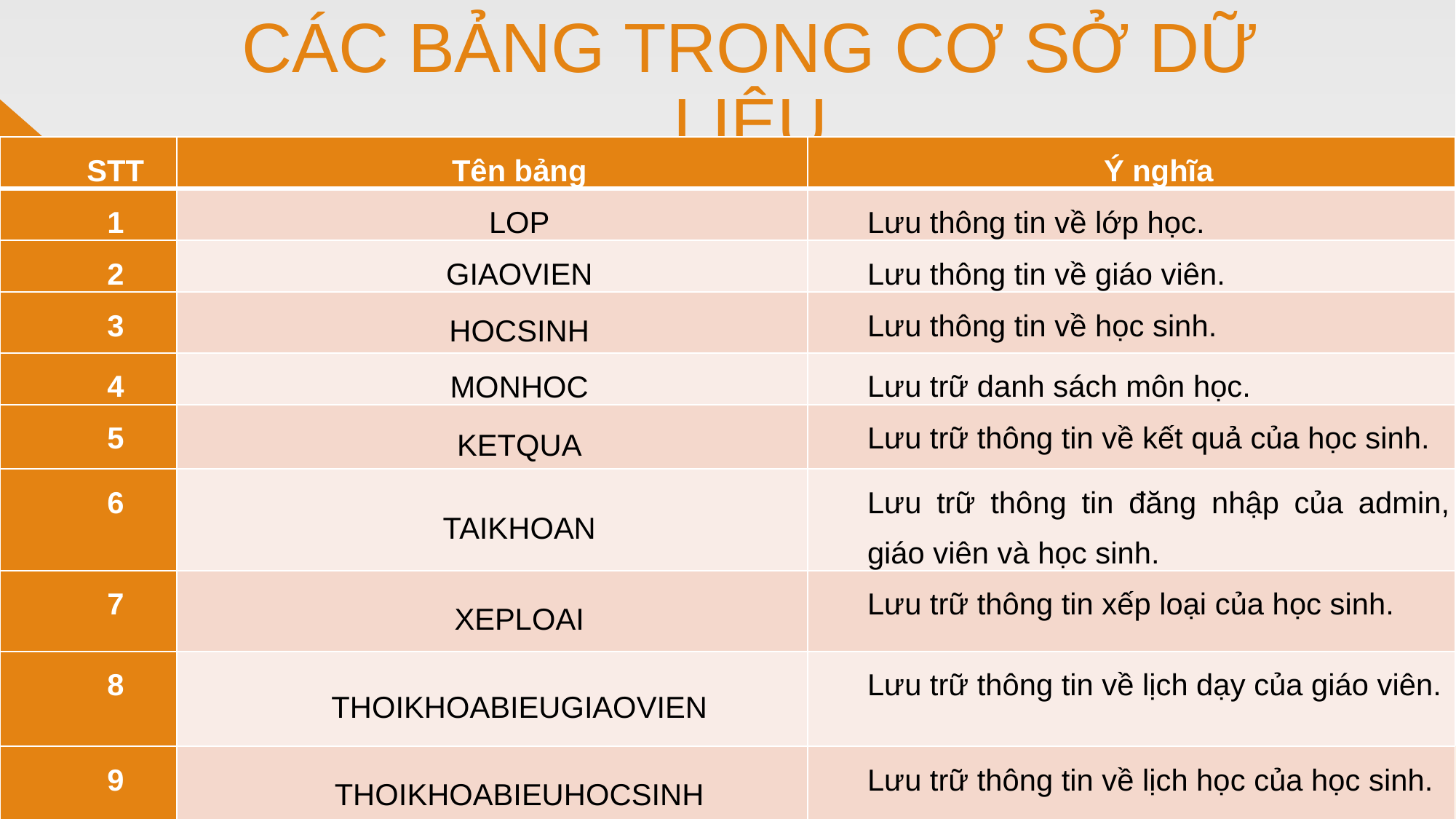

CÁC BẢNG TRONG CƠ SỞ DỮ LIỆU
| STT | Tên bảng | Ý nghĩa |
| --- | --- | --- |
| 1 | LOP | Lưu thông tin về lớp học. |
| 2 | GIAOVIEN | Lưu thông tin về giáo viên. |
| 3 | HOCSINH | Lưu thông tin về học sinh. |
| 4 | MONHOC | Lưu trữ danh sách môn học. |
| 5 | KETQUA | Lưu trữ thông tin về kết quả của học sinh. |
| 6 | TAIKHOAN | Lưu trữ thông tin đăng nhập của admin, giáo viên và học sinh. |
| 7 | XEPLOAI | Lưu trữ thông tin xếp loại của học sinh. |
| 8 | THOIKHOABIEUGIAOVIEN | Lưu trữ thông tin về lịch dạy của giáo viên. |
| 9 | THOIKHOABIEUHOCSINH | Lưu trữ thông tin về lịch học của học sinh. |